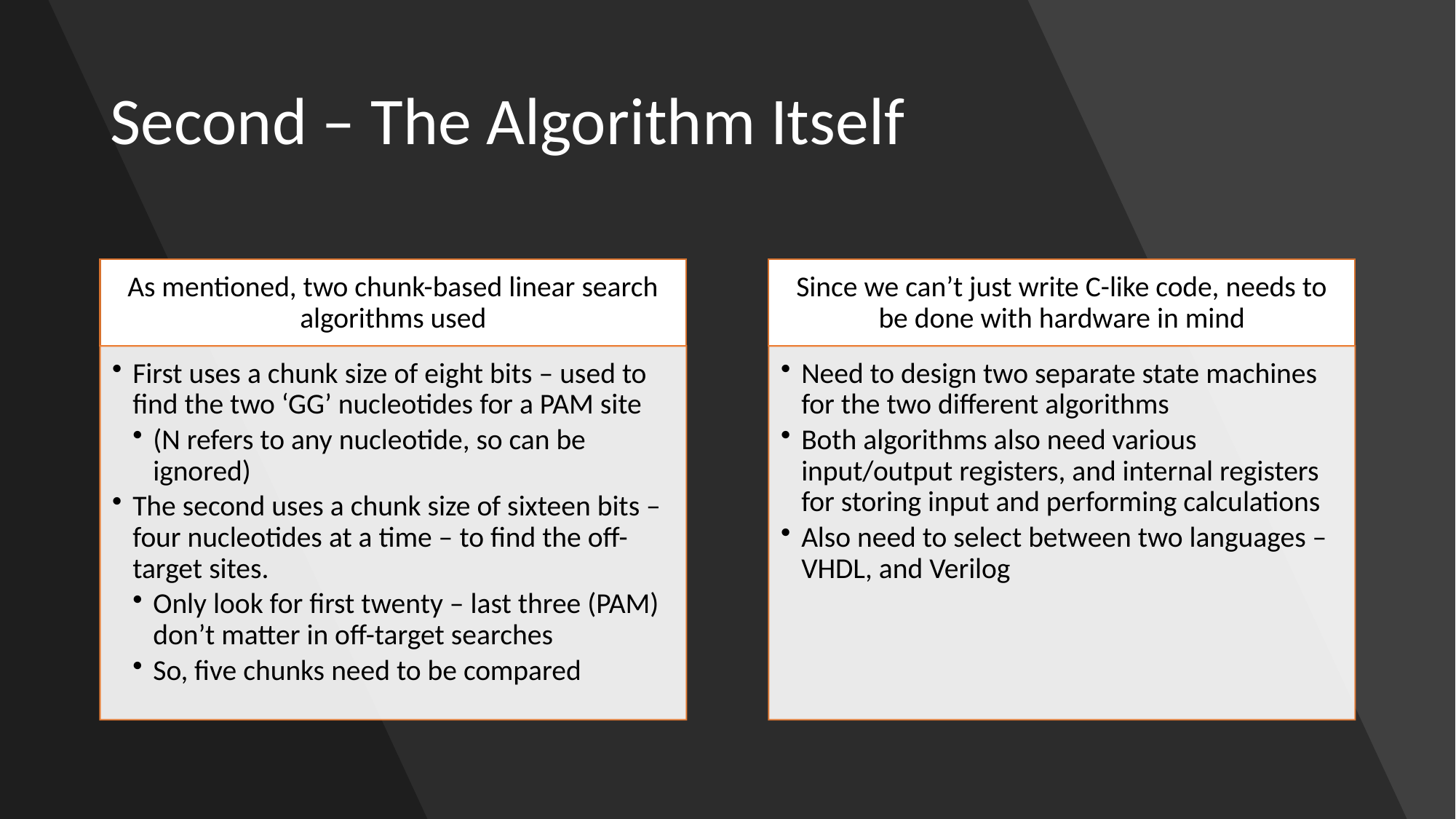

# Second – The Algorithm Itself
As mentioned, two chunk-based linear search algorithms used
First uses a chunk size of eight bits – used to find the two ‘GG’ nucleotides for a PAM site
(N refers to any nucleotide, so can be ignored)
The second uses a chunk size of sixteen bits – four nucleotides at a time – to find the off-target sites.
Only look for first twenty – last three (PAM) don’t matter in off-target searches
So, five chunks need to be compared
Since we can’t just write C-like code, needs to be done with hardware in mind
Need to design two separate state machines for the two different algorithms
Both algorithms also need various input/output registers, and internal registers for storing input and performing calculations
Also need to select between two languages – VHDL, and Verilog